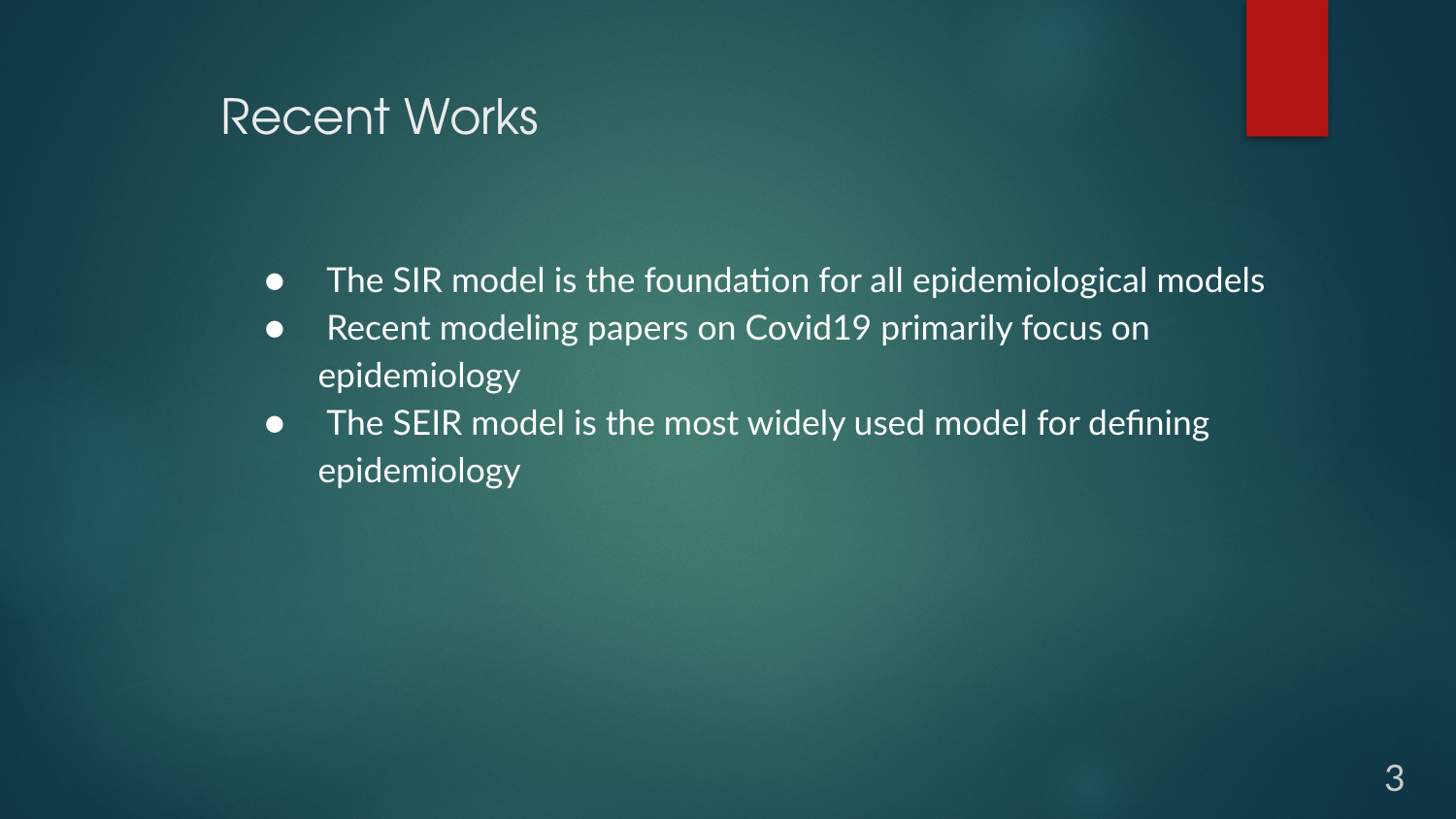

# Recent Works

 The SIR model is the foundation for all epidemiological models
 Recent modeling papers on Covid19 primarily focus on epidemiology
 The SEIR model is the most widely used model for defining epidemiology

3